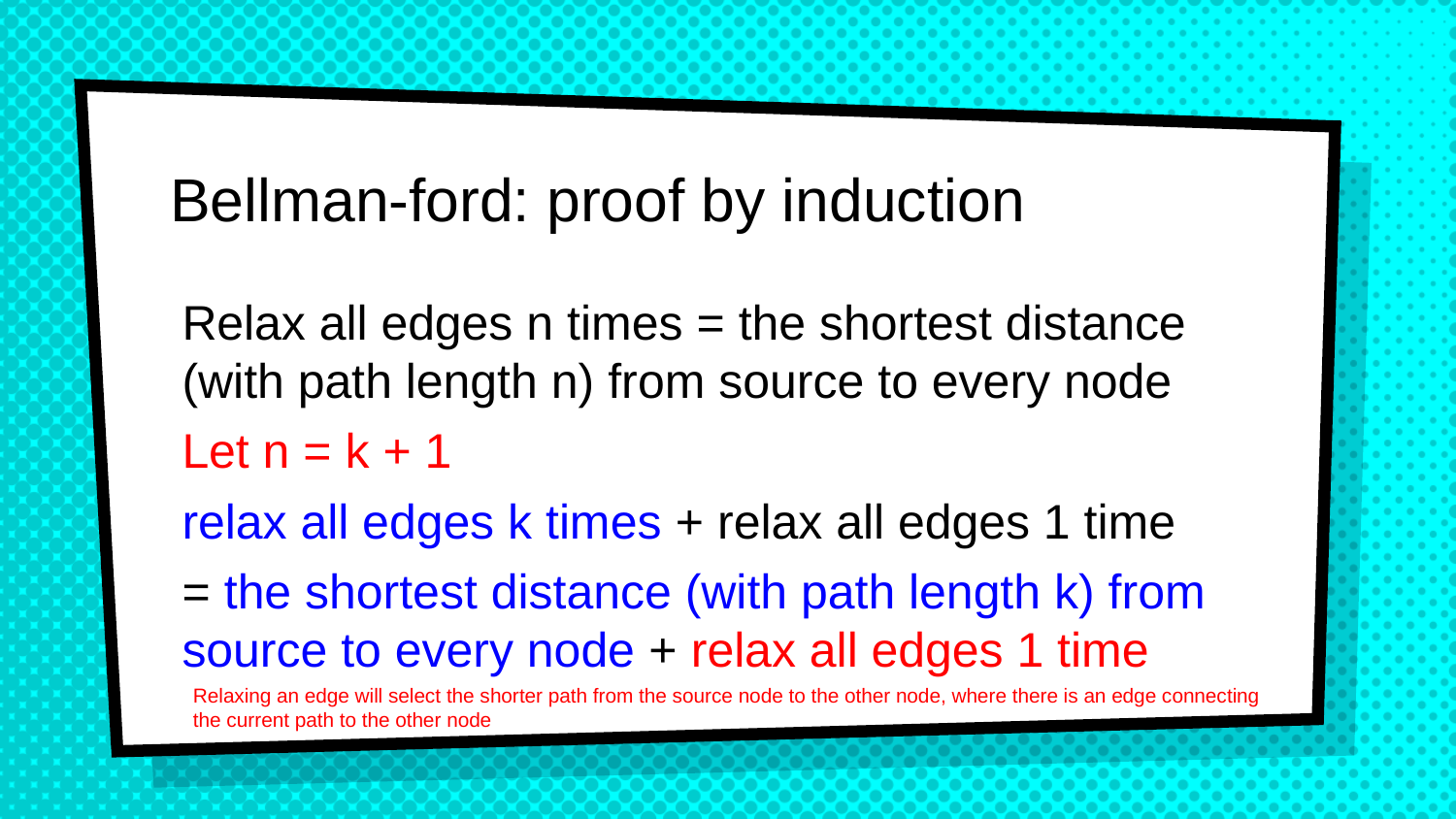

# Bellman-ford: proof by induction
Relax all edges n times = the shortest distance (with path length n) from source to every node
Let n = k + 1
relax all edges k times + relax all edges 1 time
= the shortest distance (with path length k) from source to every node + relax all edges 1 time
Relaxing an edge will select the shorter path from the source node to the other node, where there is an edge connecting the current path to the other node